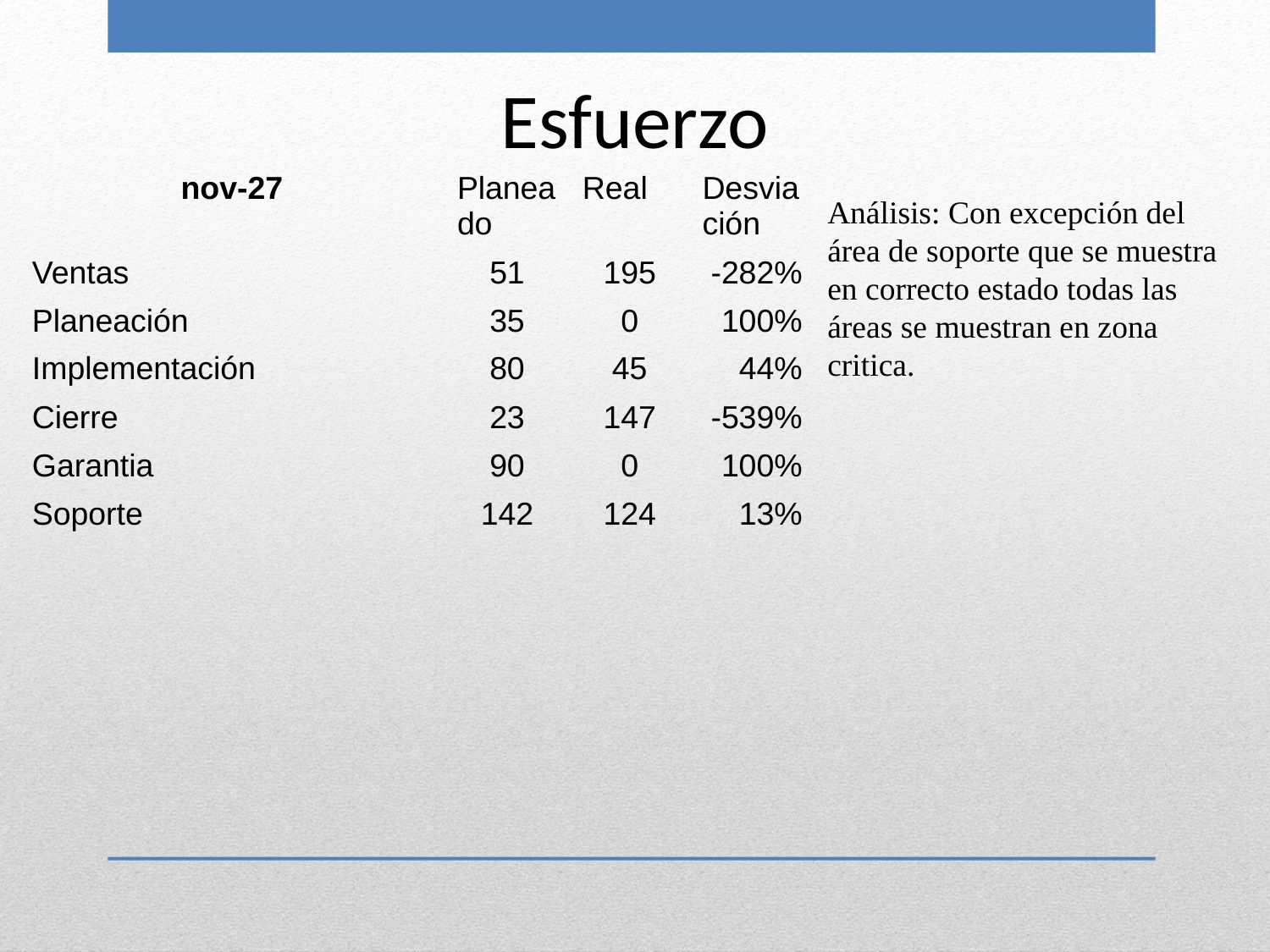

Esfuerzo
| nov-27 | Planeado | Real | Desviación |
| --- | --- | --- | --- |
| Ventas | 51 | 195 | -282% |
| Planeación | 35 | 0 | 100% |
| Implementación | 80 | 45 | 44% |
| Cierre | 23 | 147 | -539% |
| Garantia | 90 | 0 | 100% |
| Soporte | 142 | 124 | 13% |
Análisis: Con excepción del área de soporte que se muestra en correcto estado todas las áreas se muestran en zona critica.